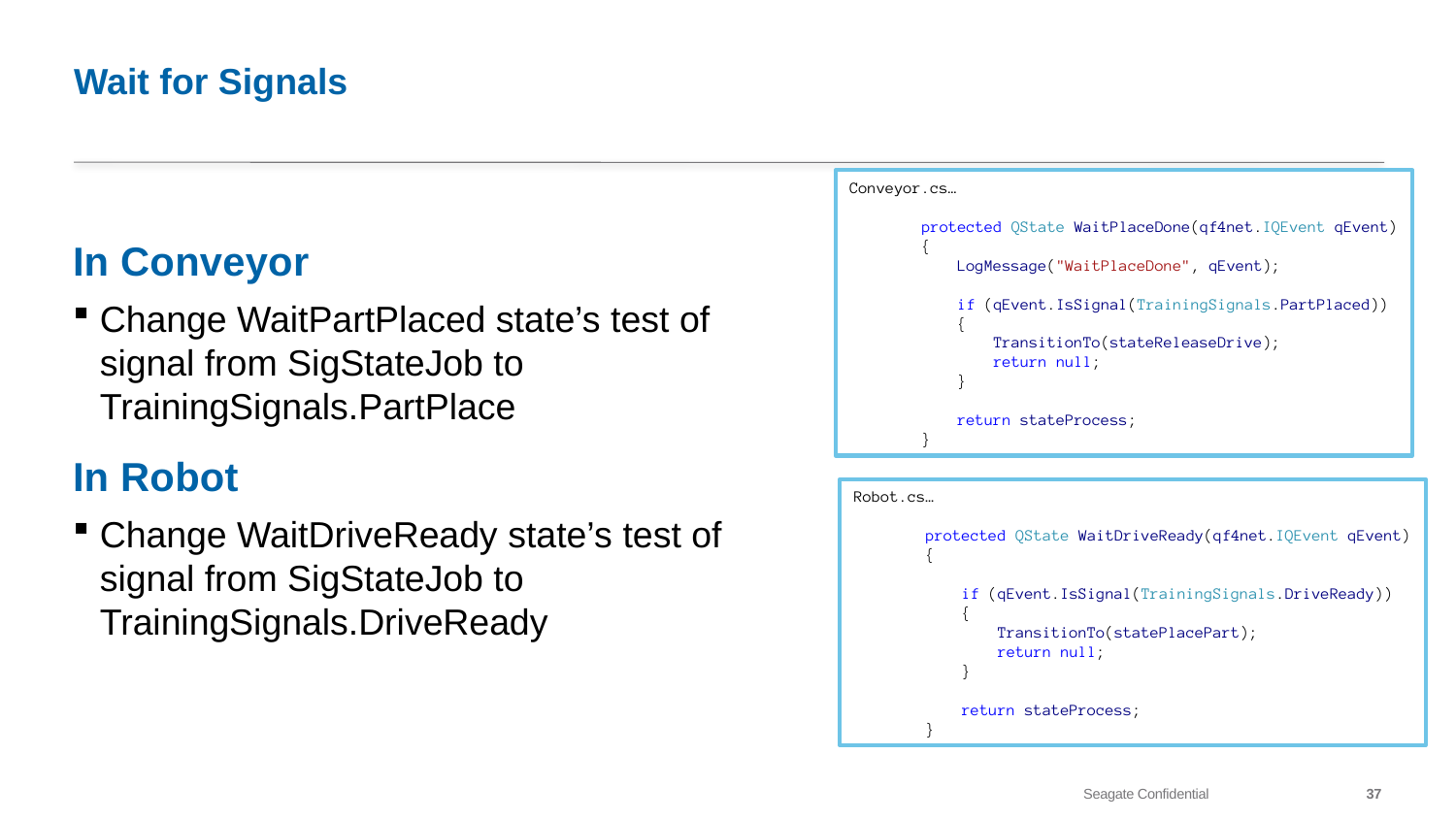

# Wait for Signals

Conveyor.cs…

        protected QState WaitPlaceDone(qf4net.IQEvent qEvent)
        {
            LogMessage("WaitPlaceDone", qEvent);

            if (qEvent.IsSignal(TrainingSignals.PartPlaced))
            {
                TransitionTo(stateReleaseDrive);
                return null;
            }

            return stateProcess;
        }
In Conveyor
Change WaitPartPlaced state’s test of signal from SigStateJob to TrainingSignals.PartPlace
In Robot
Change WaitDriveReady state’s test of signal from SigStateJob to TrainingSignals.DriveReady
Robot.cs…

        protected QState WaitDriveReady(qf4net.IQEvent qEvent)
        {

            if (qEvent.IsSignal(TrainingSignals.DriveReady))
            {
                TransitionTo(statePlacePart);
                return null;
            }

            return stateProcess;
        }